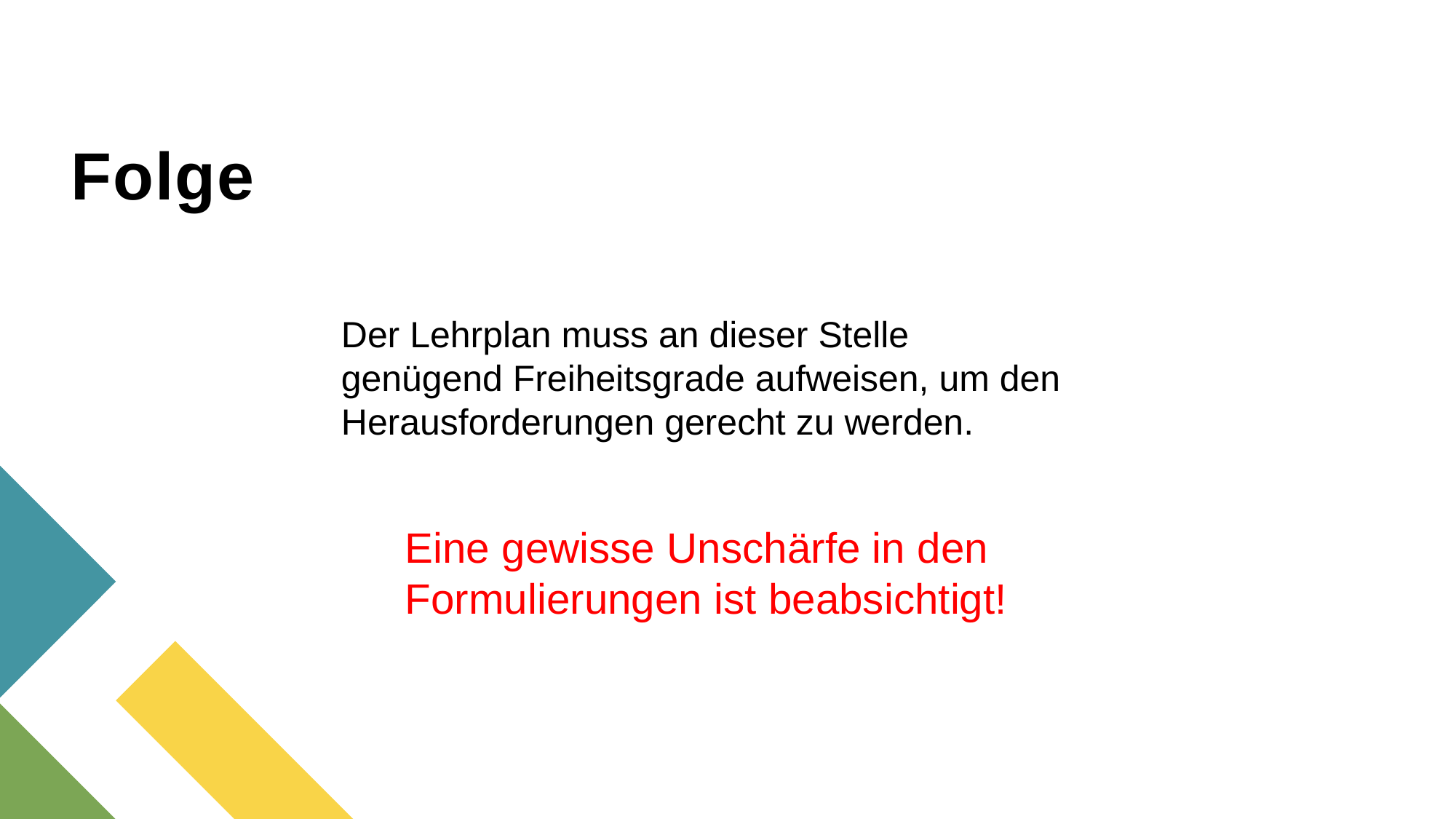

# Folge
Der Lehrplan muss an dieser Stelle genügend Freiheitsgrade aufweisen, um den Herausforderungen gerecht zu werden.
Eine gewisse Unschärfe in den Formulierungen ist beabsichtigt!